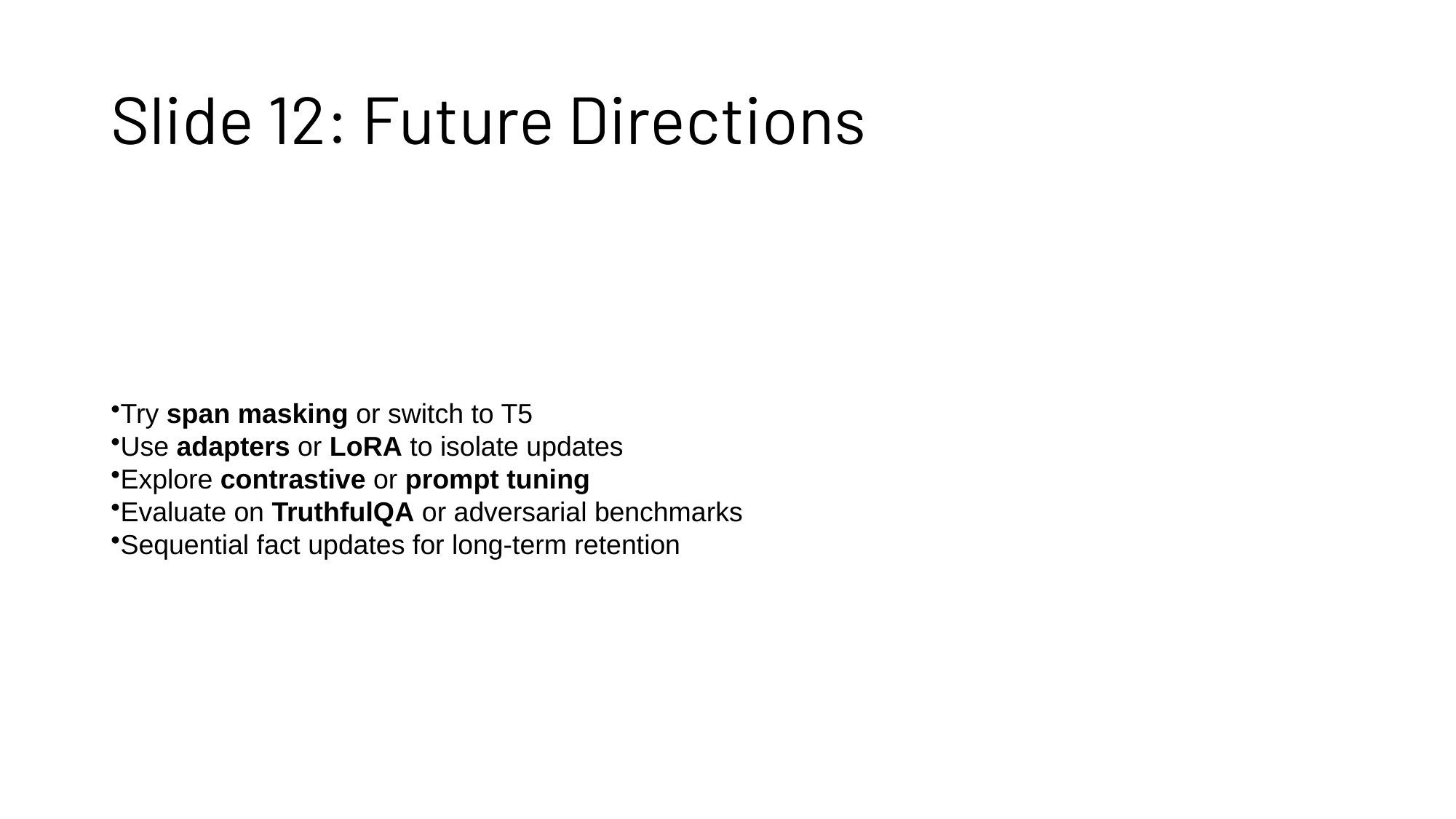

# Slide 12: Future Directions
Try span masking or switch to T5
Use adapters or LoRA to isolate updates
Explore contrastive or prompt tuning
Evaluate on TruthfulQA or adversarial benchmarks
Sequential fact updates for long-term retention